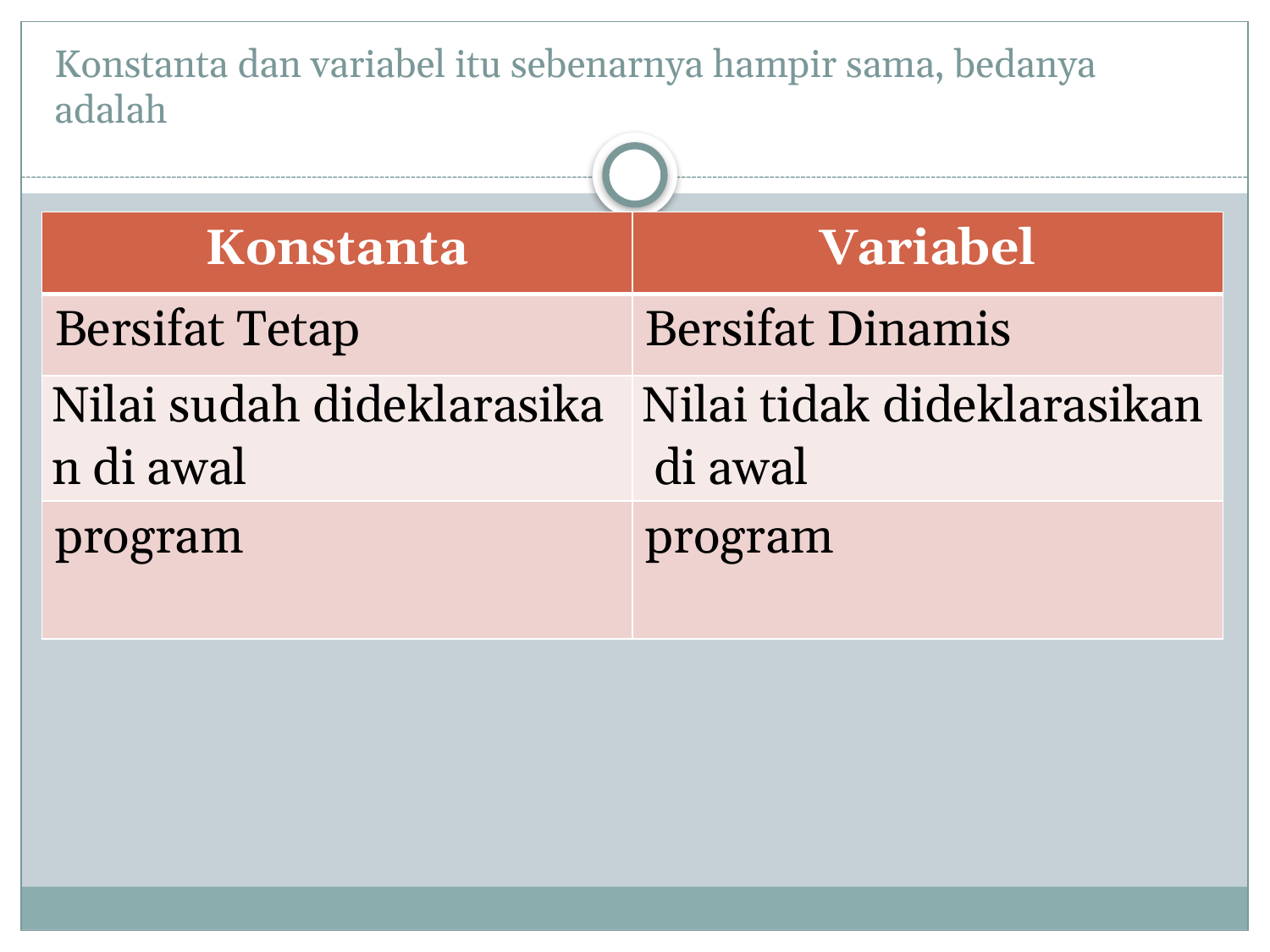

# Konstanta dan variabel itu sebenarnya hampir sama, bedanya adalah
| Konstanta | Variabel |
| --- | --- |
| Bersifat Tetap | Bersifat Dinamis |
| Nilai sudah dideklarasikan di awal | Nilai tidak dideklarasikan di awal |
| program | program |